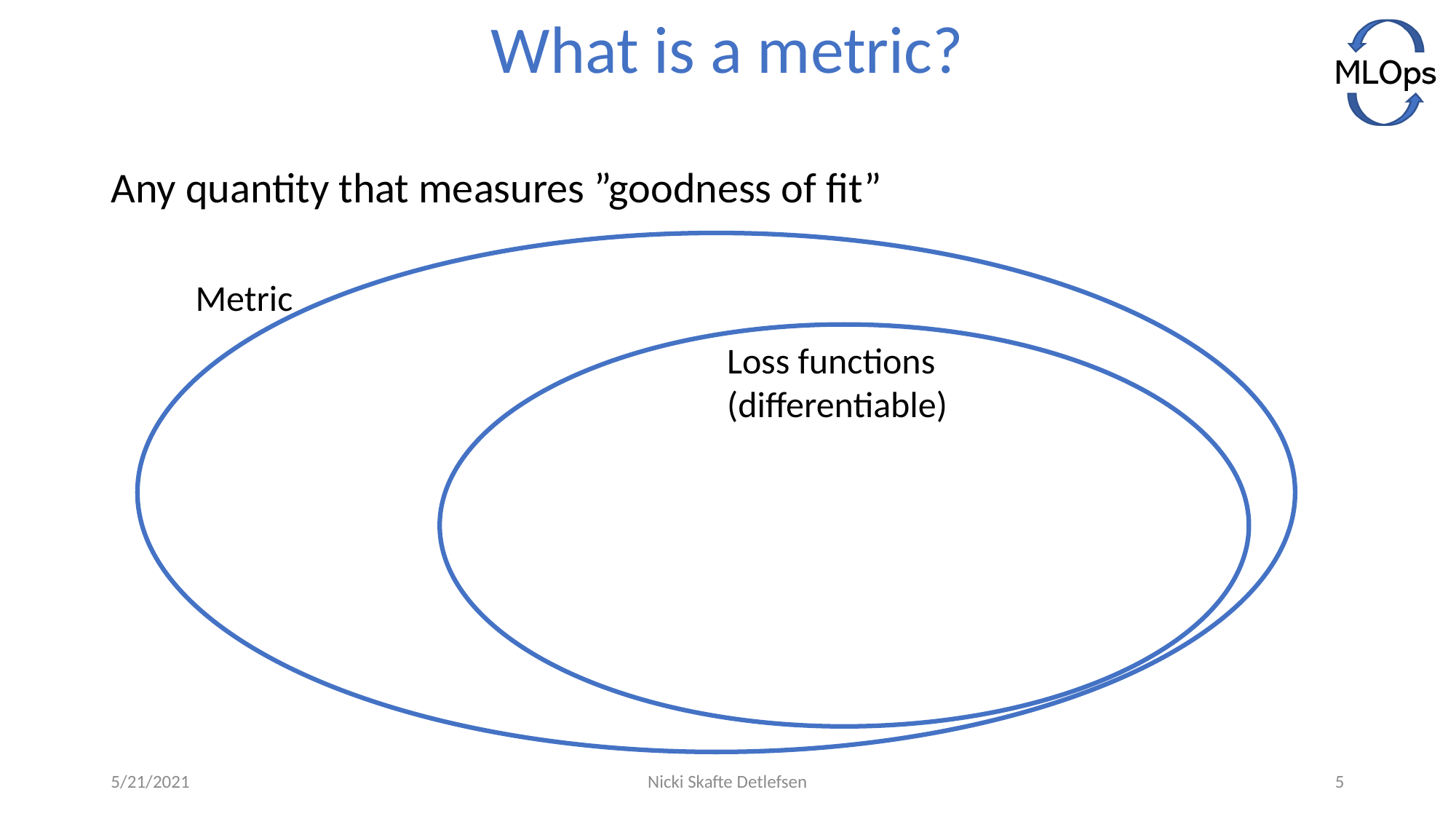

# What is a metric?
Any quantity that measures ”goodness of fit”

Metric

Loss functions
(differentiable)
5/21/2021
Nicki Skafte Detlefsen
5